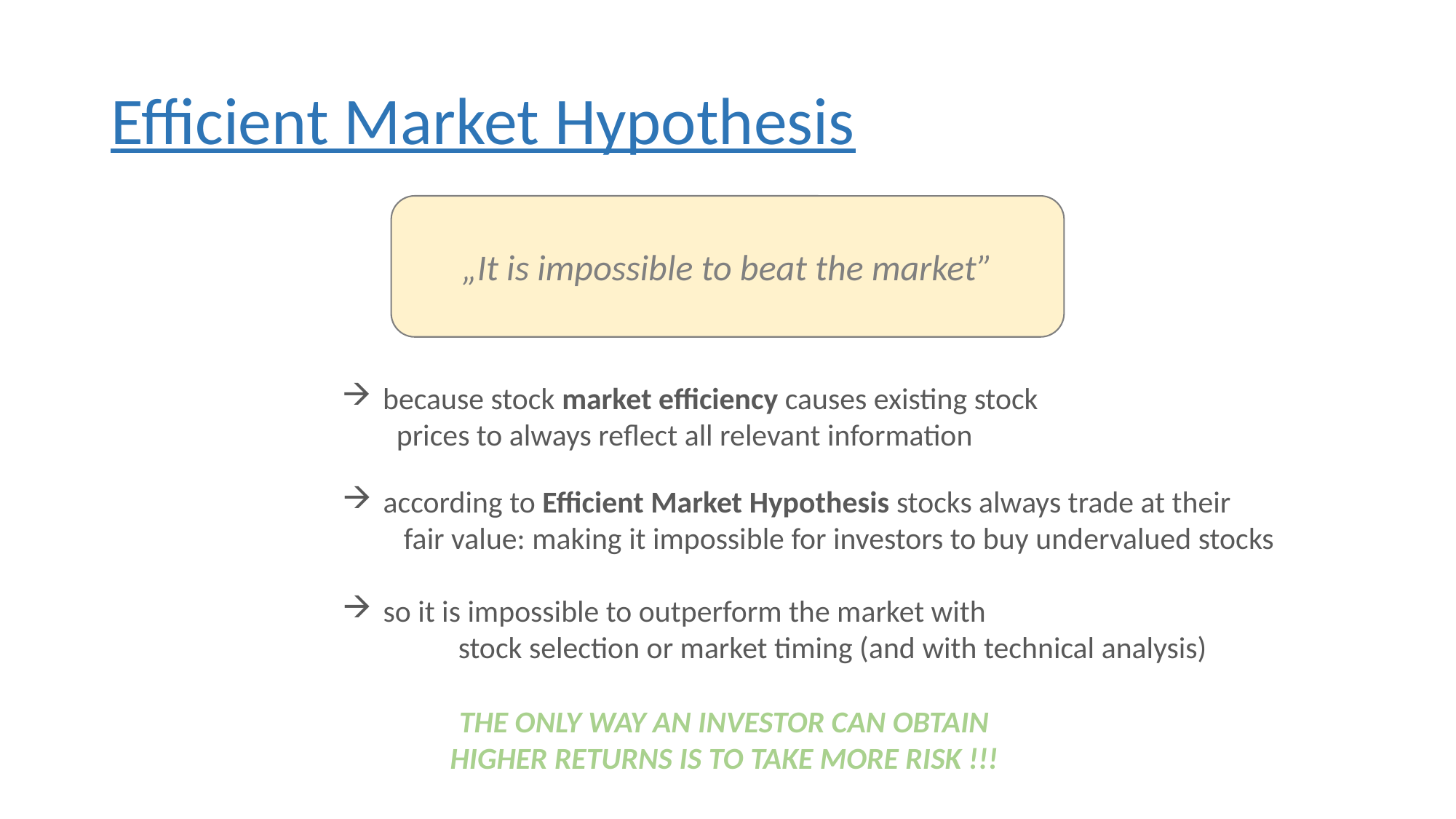

# Efficient Market Hypothesis
„It is impossible to beat the market”
 because stock market efficiency causes existing stock
prices to always reflect all relevant information
 according to Efficient Market Hypothesis stocks always trade at their
 fair value: making it impossible for investors to buy undervalued stocks

 so it is impossible to outperform the market with
	 stock selection or market timing (and with technical analysis)
THE ONLY WAY AN INVESTOR CAN OBTAIN
HIGHER RETURNS IS TO TAKE MORE RISK !!!